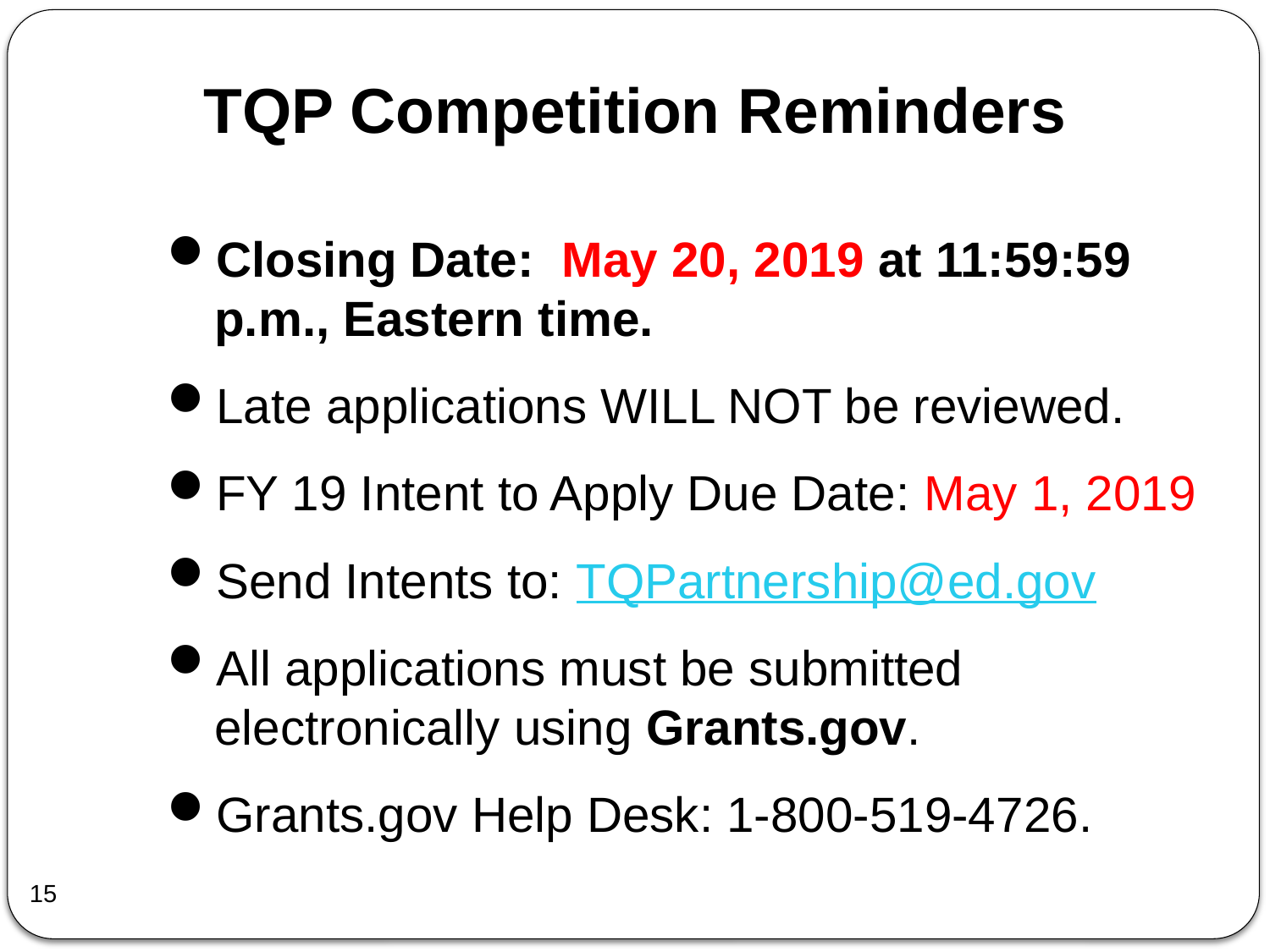

# TQP Competition Reminders

Closing Date:  May 20, 2019 at 11:59:59 p.m., Eastern time.
Late applications WILL NOT be reviewed.
FY 19 Intent to Apply Due Date: May 1, 2019
Send Intents to: TQPartnership@ed.gov
All applications must be submitted electronically using Grants.gov.
Grants.gov Help Desk: 1-800-519-4726.
15